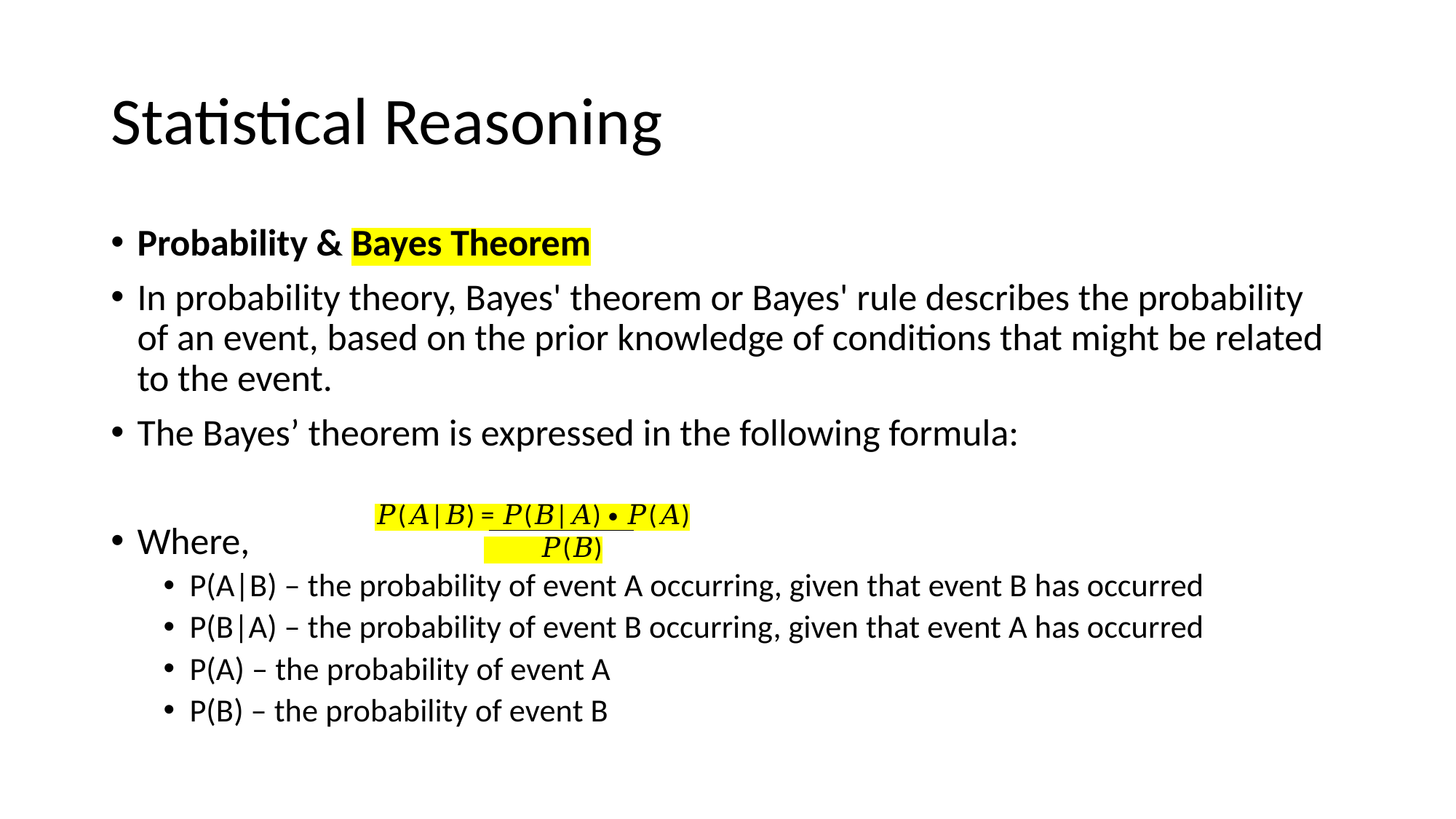

# Statistical Reasoning
Probability & Bayes Theorem
In probability theory, Bayes' theorem or Bayes' rule describes the probability of an event, based on the prior knowledge of conditions that might be related to the event.
The Bayes’ theorem is expressed in the following formula:

Where,
P(A|B) – the probability of event A occurring, given that event B has occurred
P(B|A) – the probability of event B occurring, given that event A has occurred
P(A) – the probability of event A
P(B) – the probability of event B

𝑃(𝐴|𝐵) = 𝑃(𝐵|𝐴) ∙ 𝑃(𝐴)
	         𝑃(𝐵)